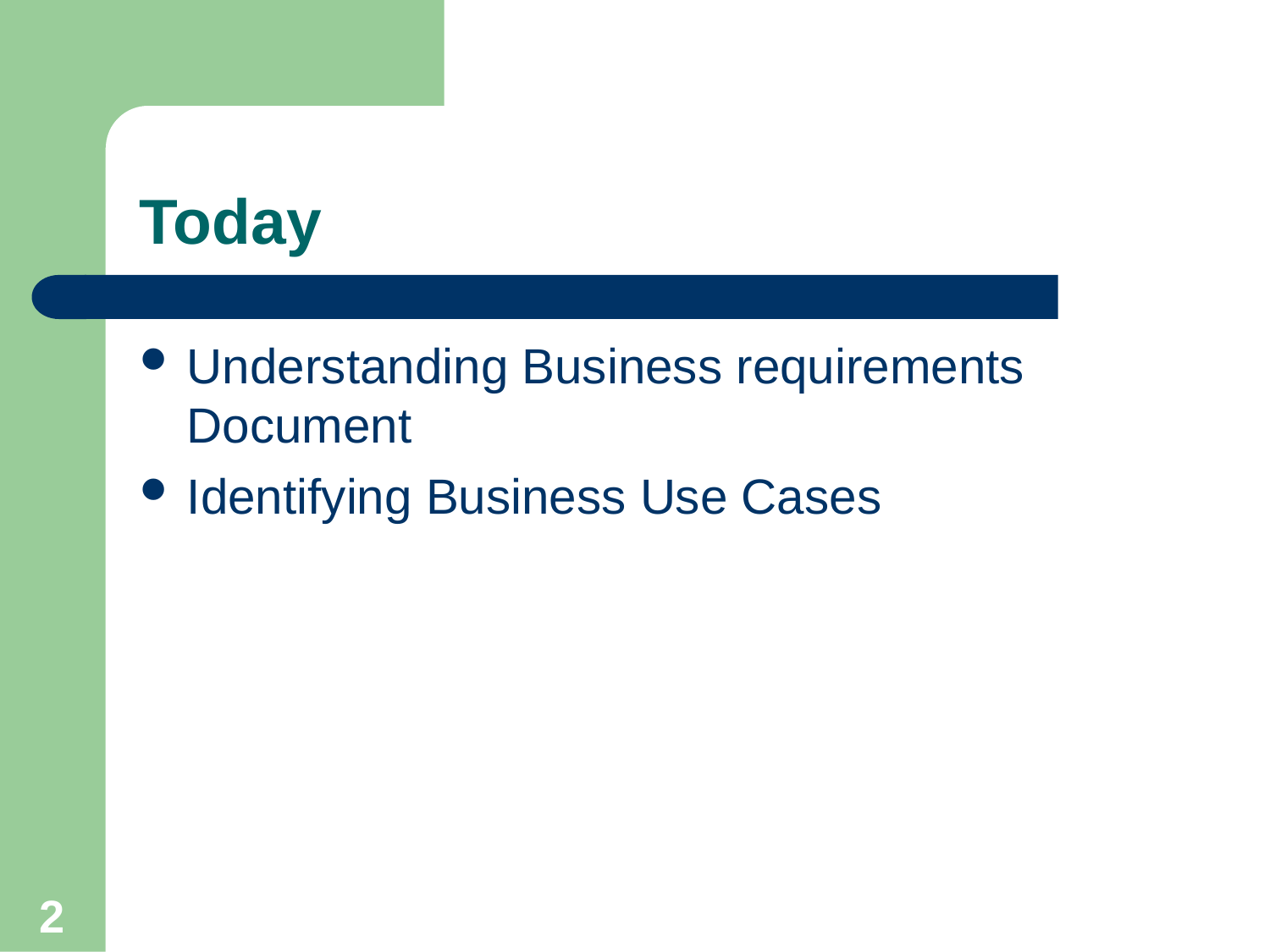

Today
Understanding Business requirements Document
Identifying Business Use Cases
2